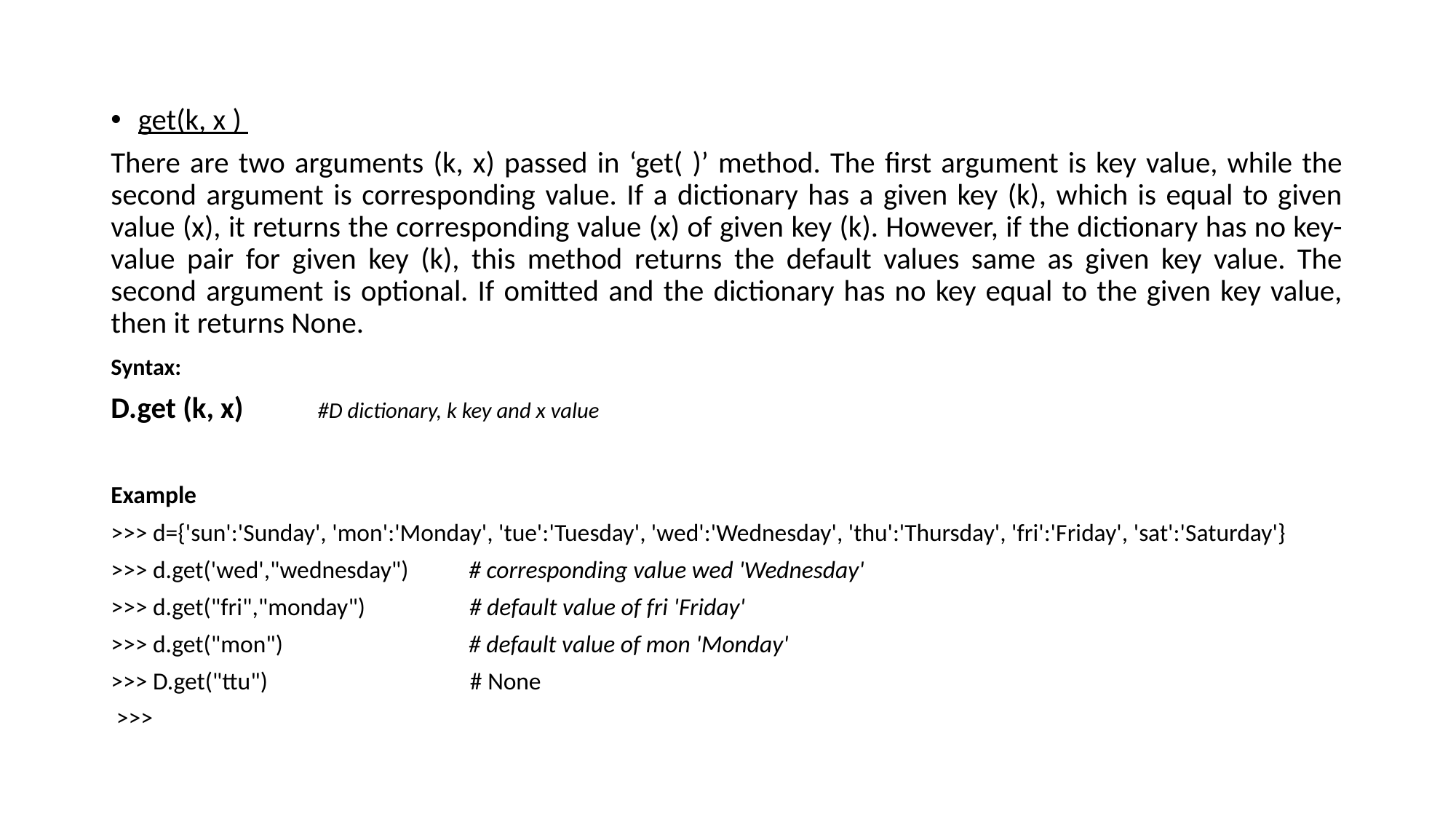

get(k, x )
There are two arguments (k, x) passed in ‘get( )’ method. The first argument is key value, while the second argument is corresponding value. If a dictionary has a given key (k), which is equal to given value (x), it returns the corresponding value (x) of given key (k). However, if the dictionary has no key-value pair for given key (k), this method returns the default values same as given key value. The second argument is optional. If omitted and the dictionary has no key equal to the given key value, then it returns None.
Syntax:
D.get (k, x)           #D dictionary, k key and x value

Example
>>> d={'sun':'Sunday', 'mon':'Monday', 'tue':'Tuesday', 'wed':'Wednesday', 'thu':'Thursday', 'fri':'Friday', 'sat':'Saturday'}
>>> d.get('wed',"wednesday")           # corresponding value wed 'Wednesday'
>>> d.get("fri","monday")                   # default value of fri 'Friday'
>>> d.get("mon")                                  # default value of mon 'Monday'
>>> D.get("ttu")                                     # None
 >>>